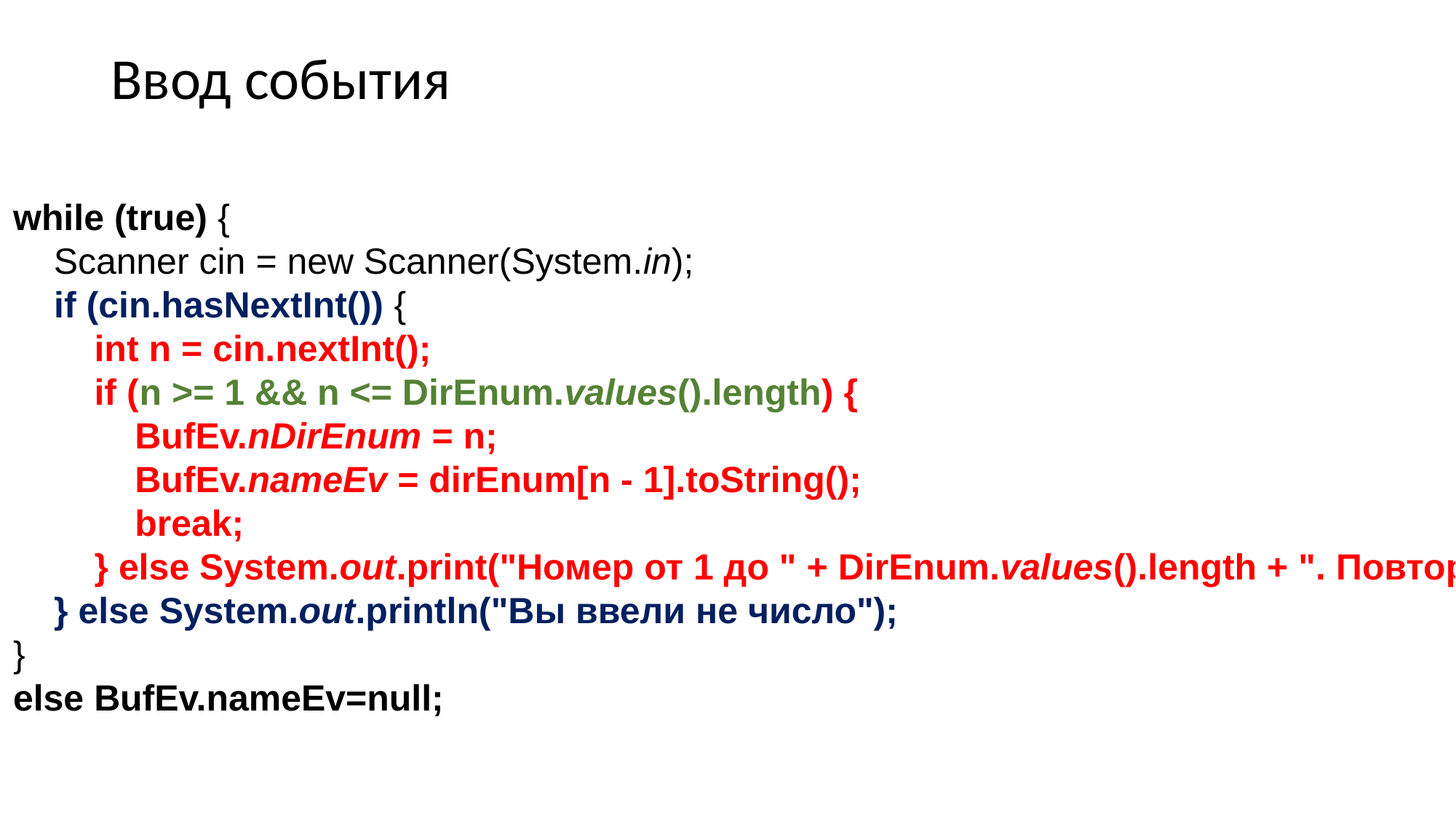

# Ввод события
while (true) {
    Scanner cin = new Scanner(System.in);
    if (cin.hasNextInt()) {
        int n = cin.nextInt();
        if (n >= 1 && n <= DirEnum.values().length) {
            BufEv.nDirEnum = n;
            BufEv.nameEv = dirEnum[n - 1].toString();
            break;
        } else System.out.print("Номер от 1 до " + DirEnum.values().length + ". Повторите ввод - ");
    } else System.out.println("Вы ввели не число");
}
else BufEv.nameEv=null;